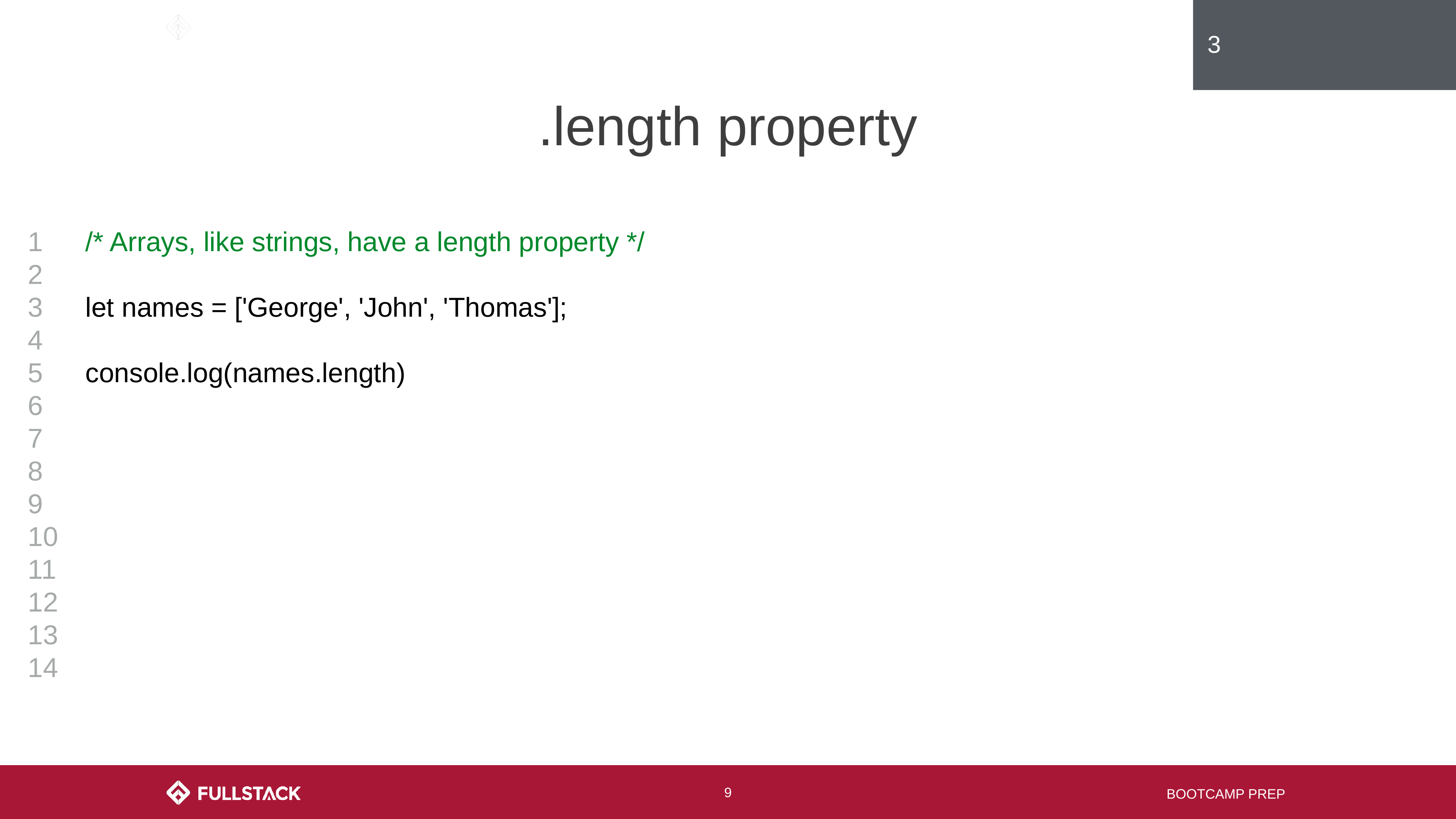

3
# .length property
1
2
3
4
5
6
7
8
9
10
11
12
13
14

/* Arrays, like strings, have a length property */

let names = ['George', 'John', 'Thomas'];
console.log(names.length)
9
BOOTCAMP PREP